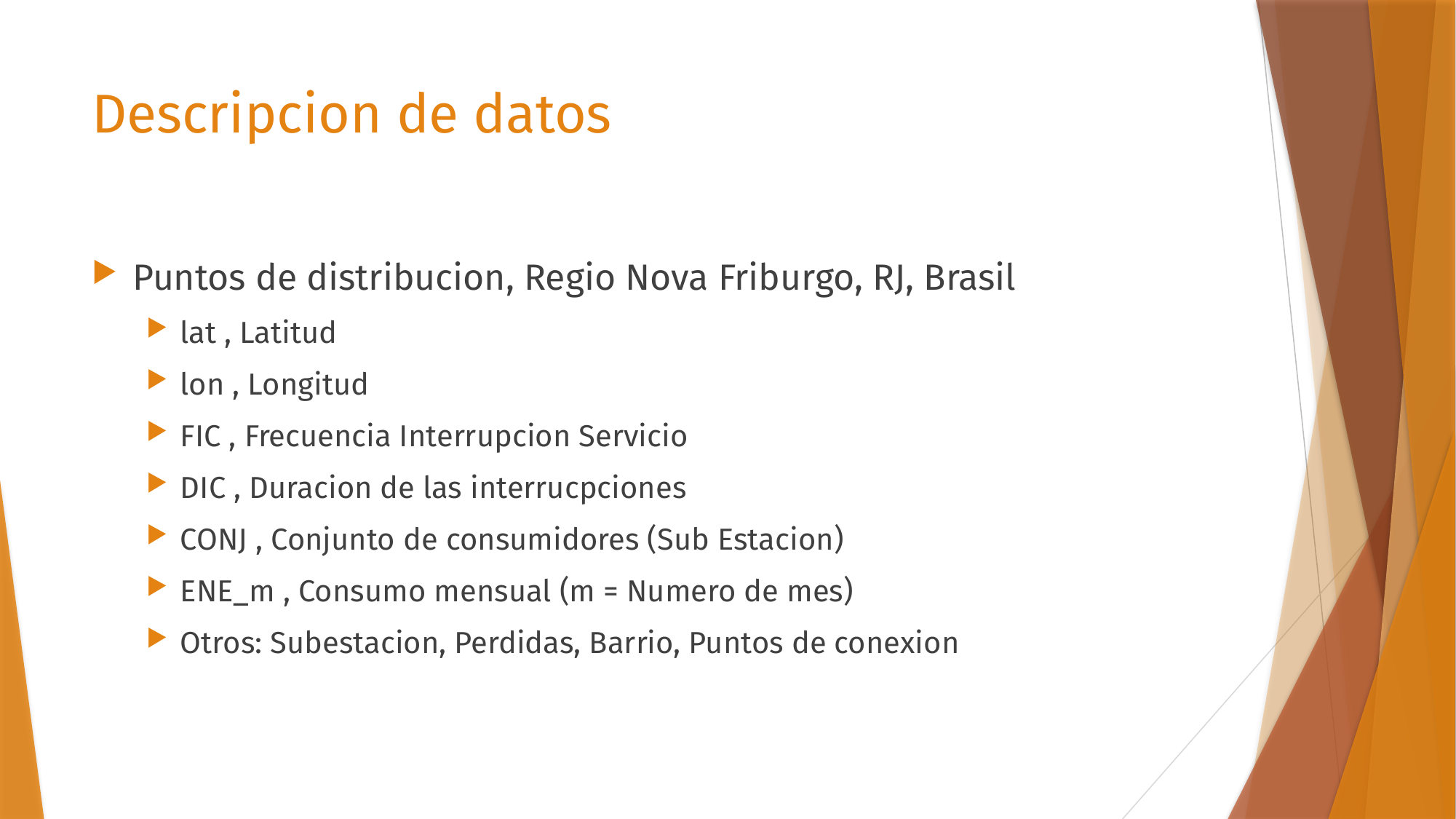

# Descripcion de datos
Puntos de distribucion, Regio Nova Friburgo, RJ, Brasil
lat , Latitud
lon , Longitud
FIC , Frecuencia Interrupcion Servicio
DIC , Duracion de las interrucpciones
CONJ , Conjunto de consumidores (Sub Estacion)
ENE_m , Consumo mensual (m = Numero de mes)
Otros: Subestacion, Perdidas, Barrio, Puntos de conexion